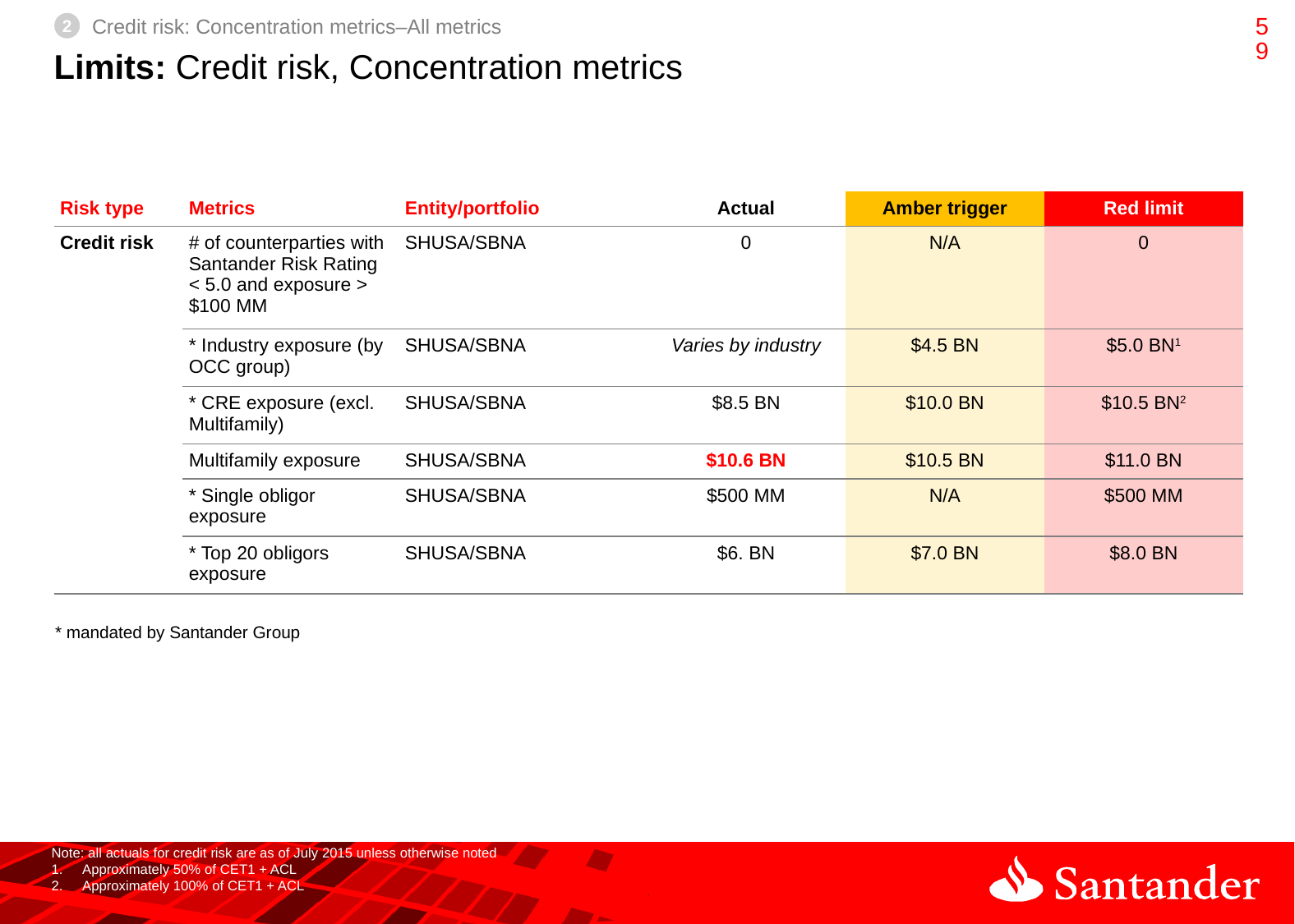

59
2
Credit risk: Concentration metrics–All metrics
# Limits: Credit risk, Concentration metrics
| Risk type | Metrics | Entity/portfolio | Actual | Amber trigger | Red limit |
| --- | --- | --- | --- | --- | --- |
| Credit risk | # of counterparties with Santander Risk Rating < 5.0 and exposure > $100 MM | SHUSA/SBNA | 0 | N/A | 0 |
|  | \* Industry exposure (by OCC group) | SHUSA/SBNA | Varies by industry | $4.5 BN | $5.0 BN1 |
|  | \* CRE exposure (excl. Multifamily) | SHUSA/SBNA | $8.5 BN | $10.0 BN | $10.5 BN2 |
|  | Multifamily exposure | SHUSA/SBNA | $10.6 BN | $10.5 BN | $11.0 BN |
|  | \* Single obligor exposure | SHUSA/SBNA | $500 MM | N/A | $500 MM |
|  | \* Top 20 obligors exposure | SHUSA/SBNA | $6. BN | $7.0 BN | $8.0 BN |
* mandated by Santander Group
Note: all actuals for credit risk are as of July 2015 unless otherwise noted
Approximately 50% of CET1 + ACL
Approximately 100% of CET1 + ACL